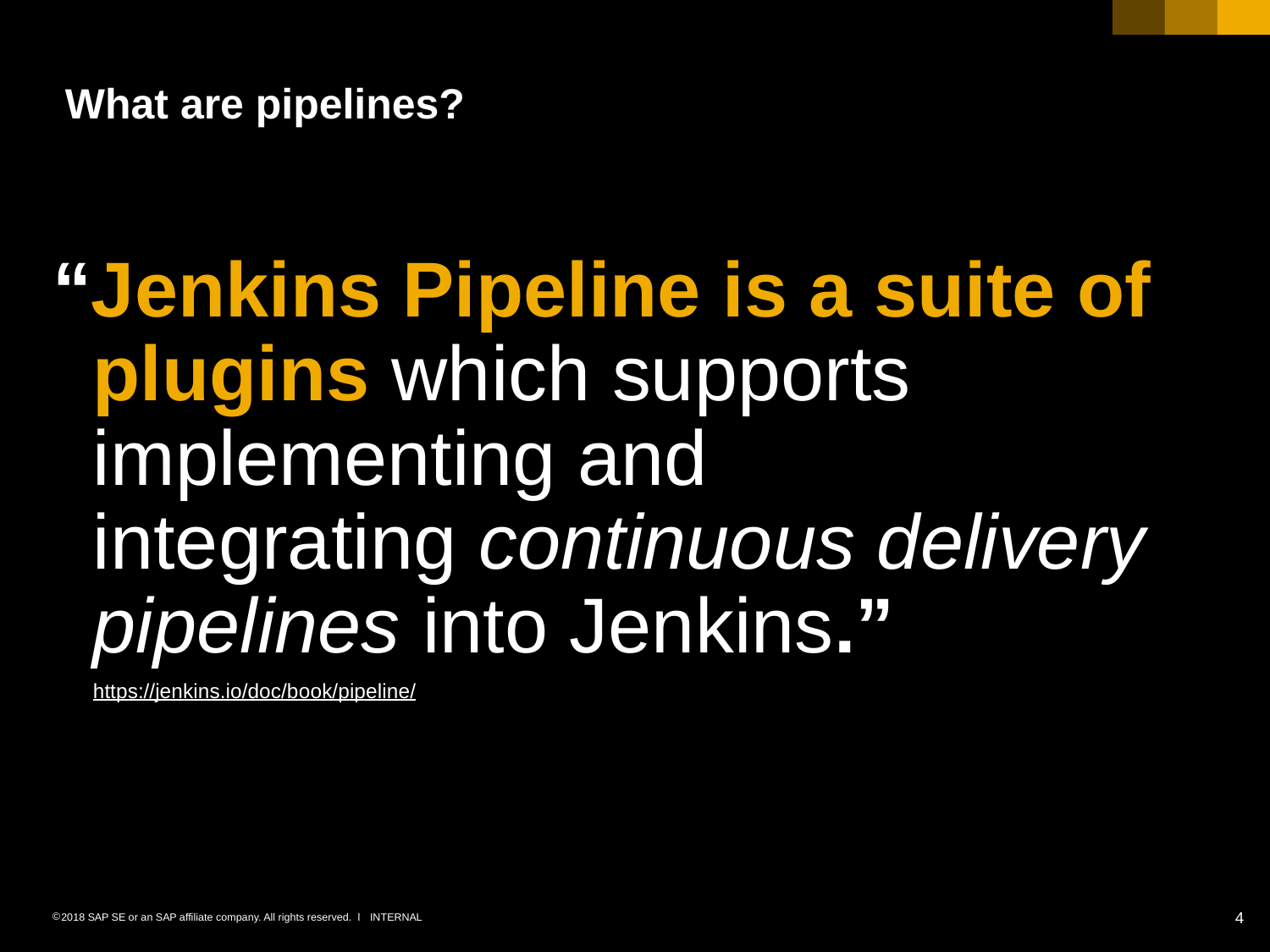

What are pipelines?
“Jenkins Pipeline is a suite of plugins which supports implementing and integrating continuous delivery pipelines into Jenkins.”
https://jenkins.io/doc/book/pipeline/